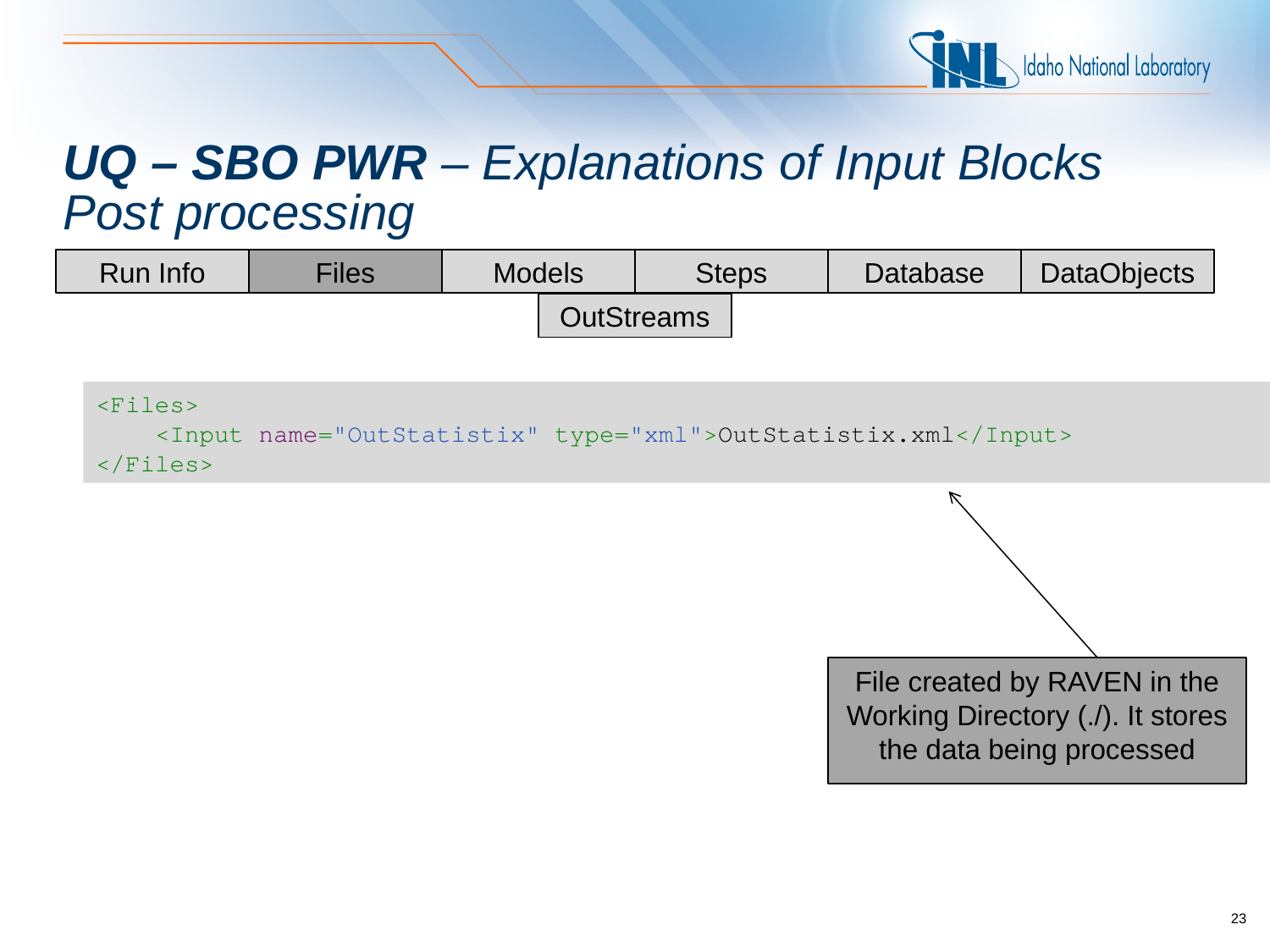

# UQ – SBO PWR – Explanations of Input Blocks Post processing
Run Info
Files
Models
Steps
Database
DataObjects
OutStreams
<Files>
    <Input name="OutStatistix" type="xml">OutStatistix.xml</Input>
</Files>
File created by RAVEN in the Working Directory (./). It stores the data being processed
23